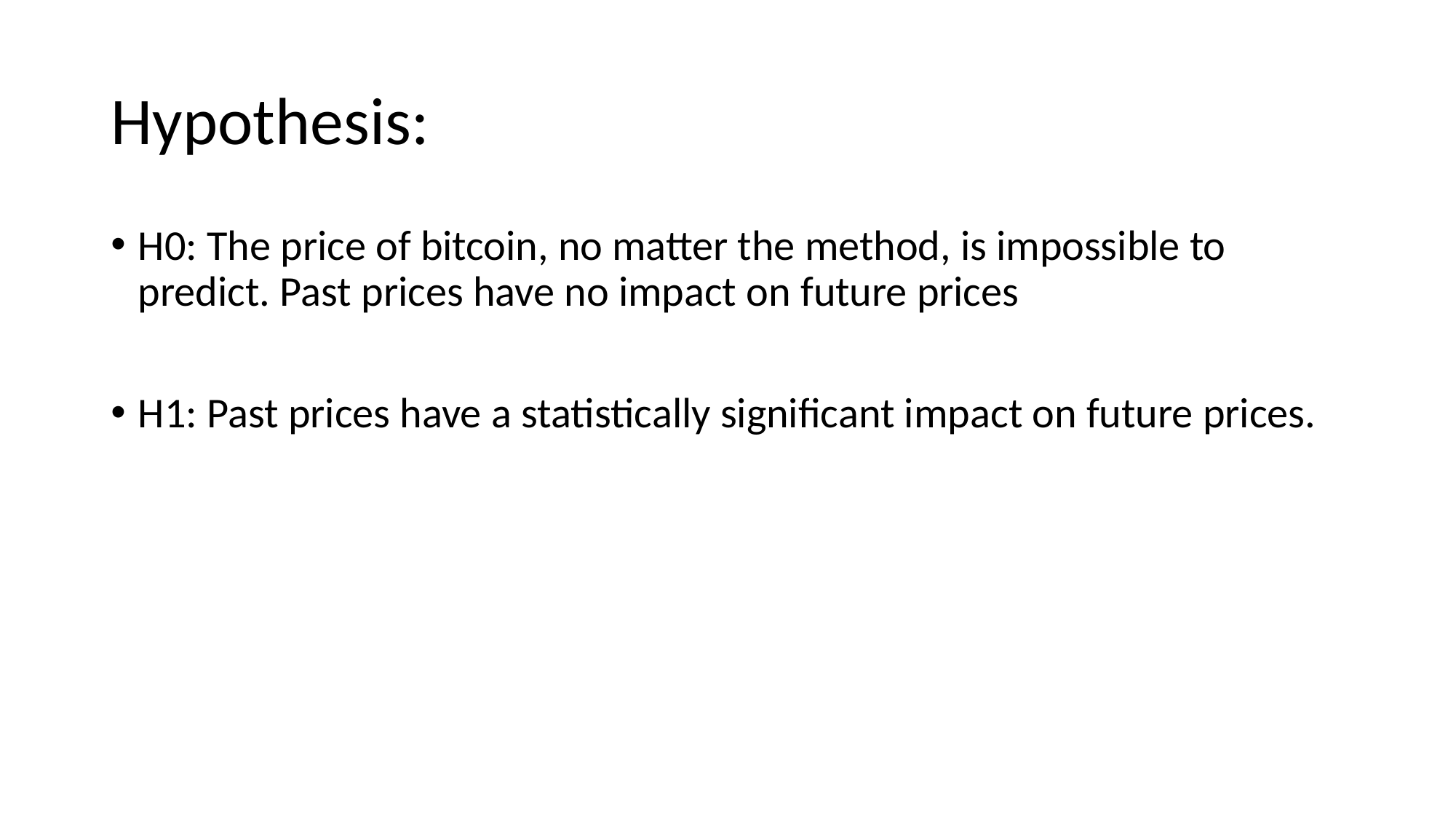

# Hypothesis:
H0: The price of bitcoin, no matter the method, is impossible to predict. Past prices have no impact on future prices

H1: Past prices have a statistically significant impact on future prices.